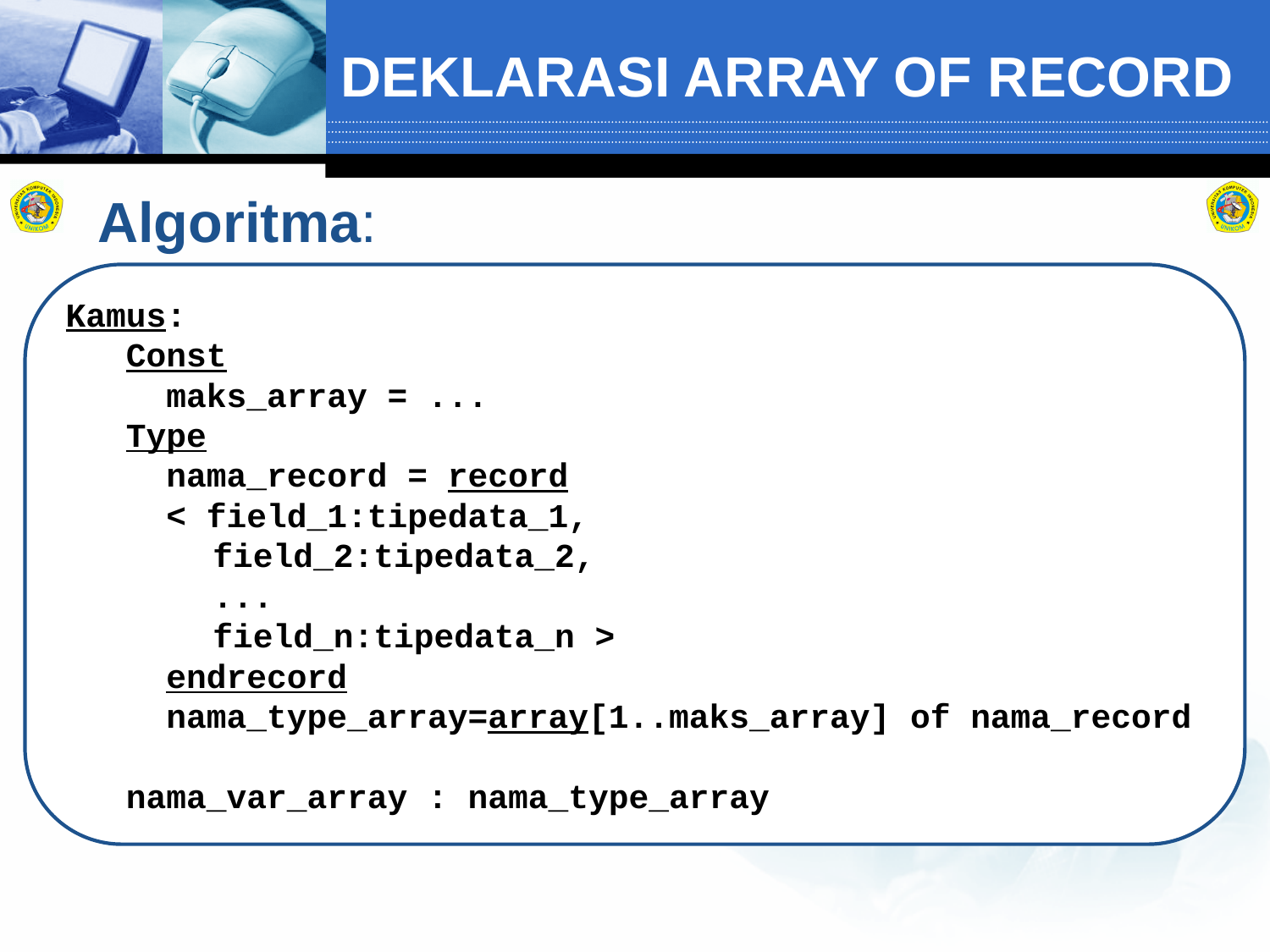

# DEKLARASI ARRAY OF RECORD
Algoritma:

Kamus:
   Const
     maks_array = ...
   Type
     nama_record = record
     < field_1:tipedata_1,
	 field_2:tipedata_2,
	 ...
	 field_n:tipedata_n >
     endrecord
     nama_type_array=array[1..maks_array] of nama_record

   nama_var_array : nama_type_array